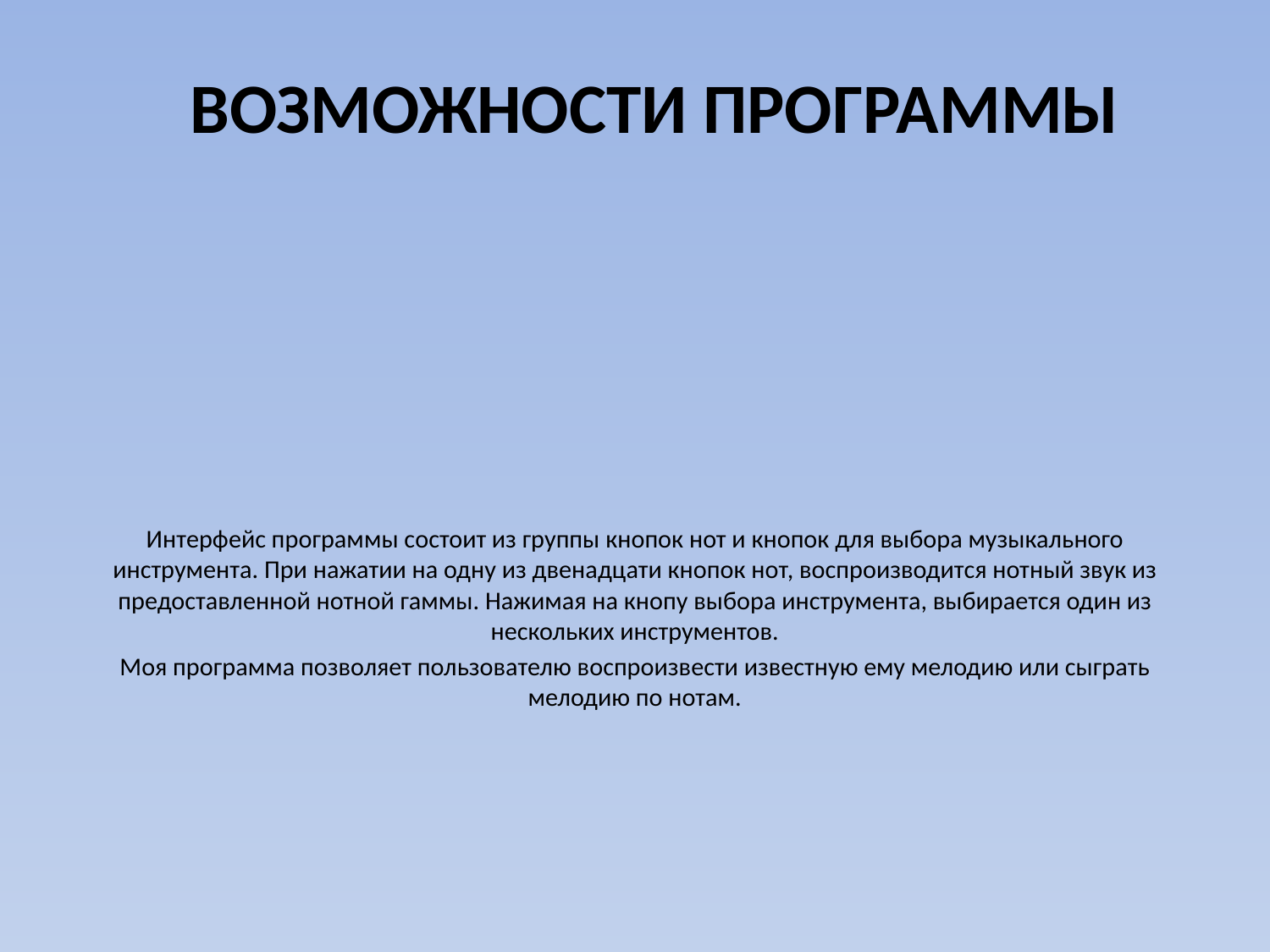

# Возможности программы
Интерфейс программы состоит из группы кнопок нот и кнопок для выбора музыкального инструмента. При нажатии на одну из двенадцати кнопок нот, воспроизводится нотный звук из предоставленной нотной гаммы. Нажимая на кнопу выбора инструмента, выбирается один из нескольких инструментов.
Моя программа позволяет пользователю воспроизвести известную ему мелодию или сыграть мелодию по нотам.